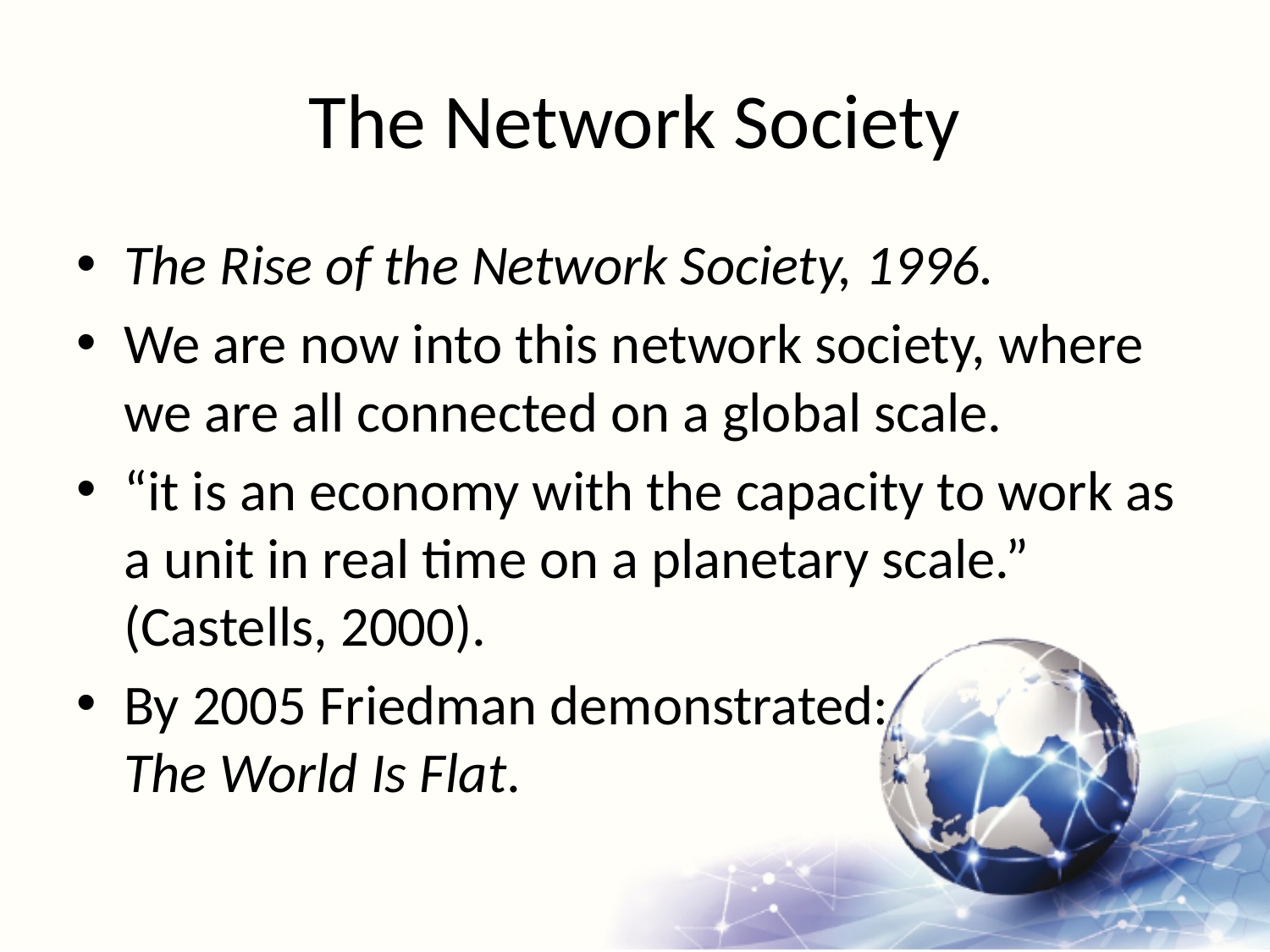

# The Network Society
The Rise of the Network Society, 1996.
We are now into this network society, where we are all connected on a global scale.
“it is an economy with the capacity to work as a unit in real time on a planetary scale.” (Castells, 2000).
By 2005 Friedman demonstrated:
The World Is Flat.